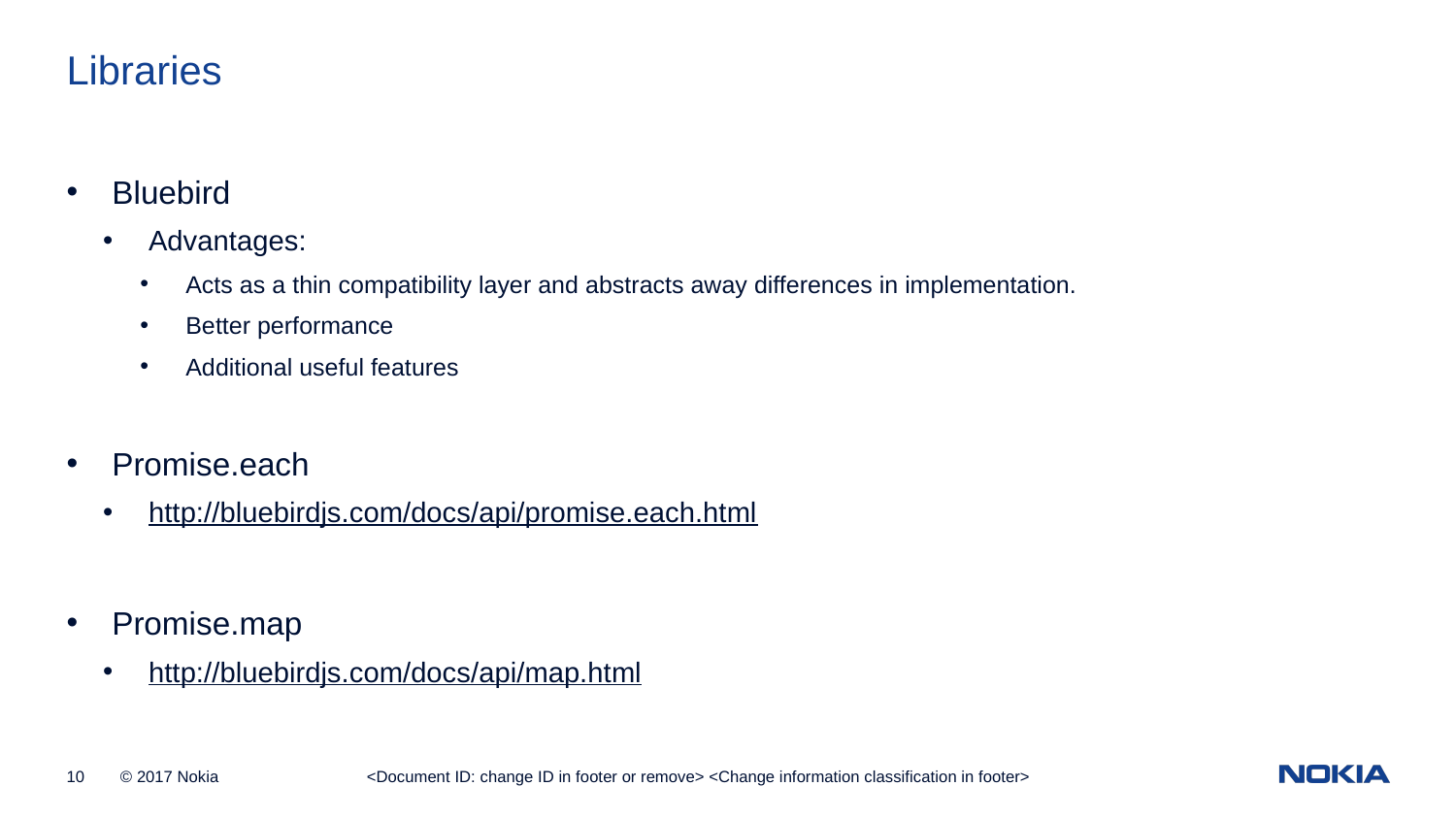

Libraries

Bluebird
Advantages:
Acts as a thin compatibility layer and abstracts away differences in implementation.
Better performance
Additional useful features

Promise.each
http://bluebirdjs.com/docs/api/promise.each.html

Promise.map
http://bluebirdjs.com/docs/api/map.html
<Document ID: change ID in footer or remove> <Change information classification in footer>